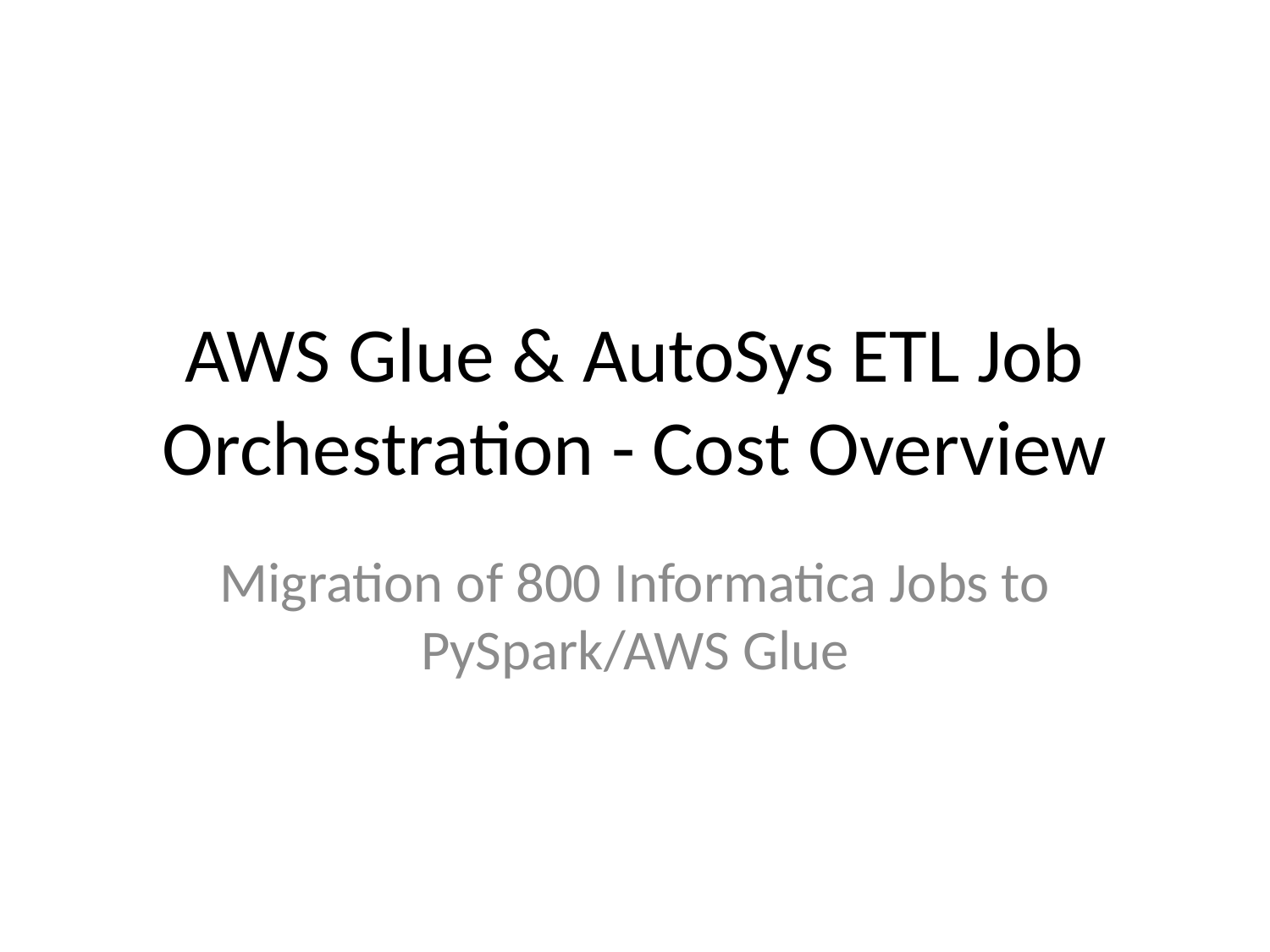

# AWS Glue & AutoSys ETL Job Orchestration - Cost Overview
Migration of 800 Informatica Jobs to PySpark/AWS Glue